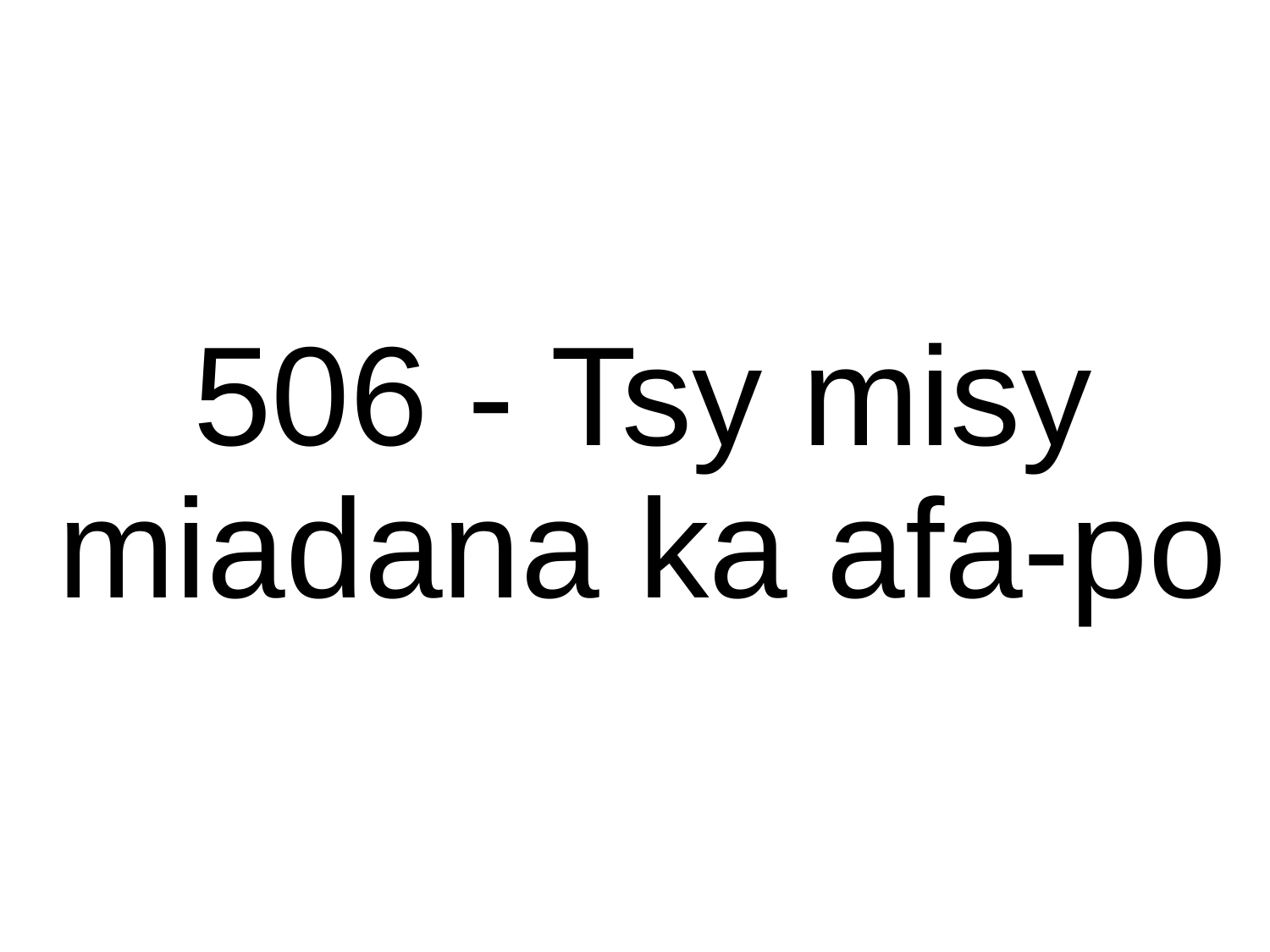

506 - Tsy misy miadana ka afa-po